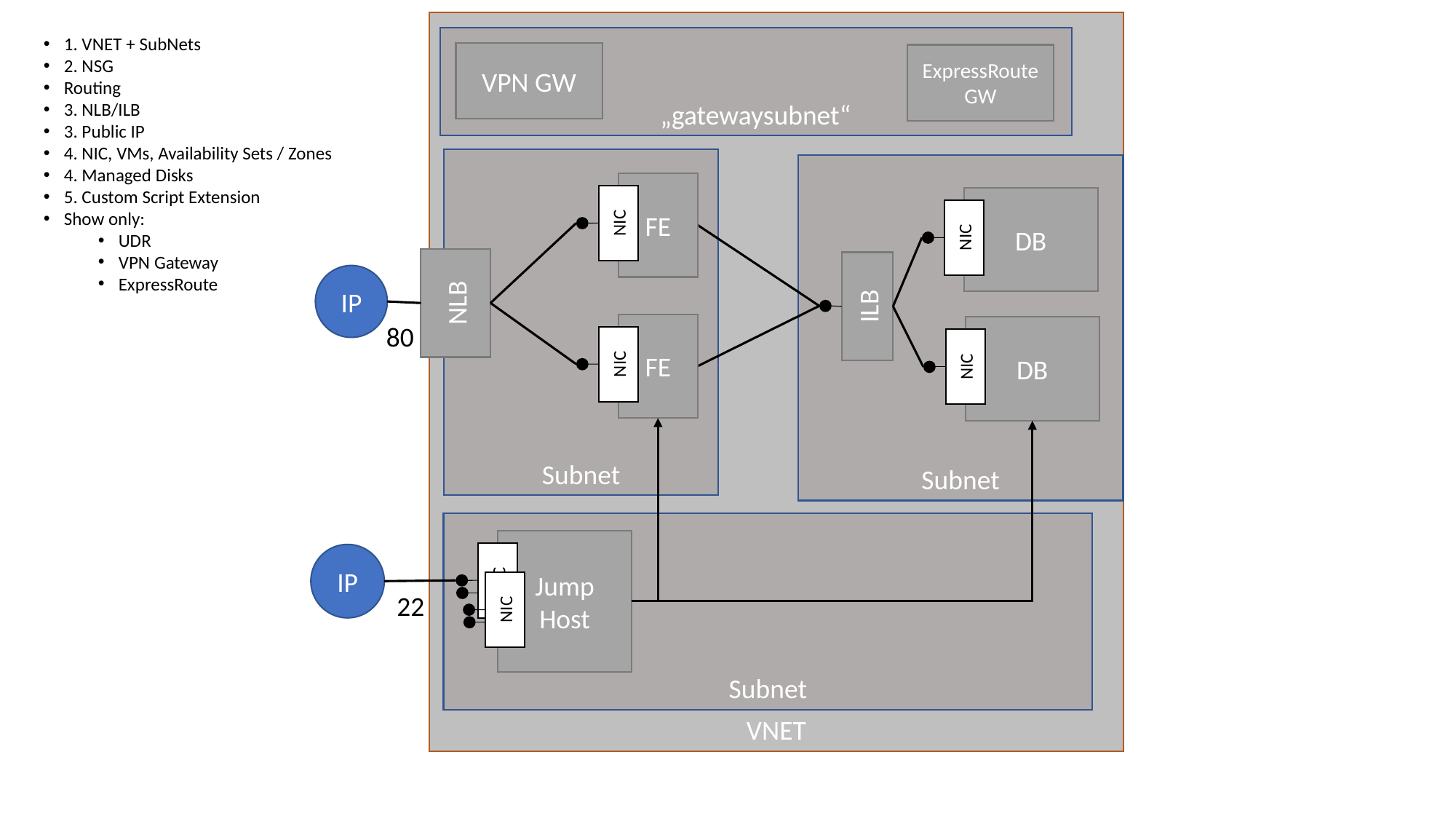

VNET
1. VNET + SubNets
2. NSG
Routing
3. NLB/ILB
3. Public IP
4. NIC, VMs, Availability Sets / Zones
4. Managed Disks
5. Custom Script Extension
Show only:
UDR
VPN Gateway
ExpressRoute

„gatewaysubnet“
VPN GW
ExpressRoute GW
Subnet
Subnet
FE
NIC

DB
NIC

NLB
ILB
IP

80
FE
NIC

DB
NIC

Subnet
Jump Host
NIC
NIC

IP
22